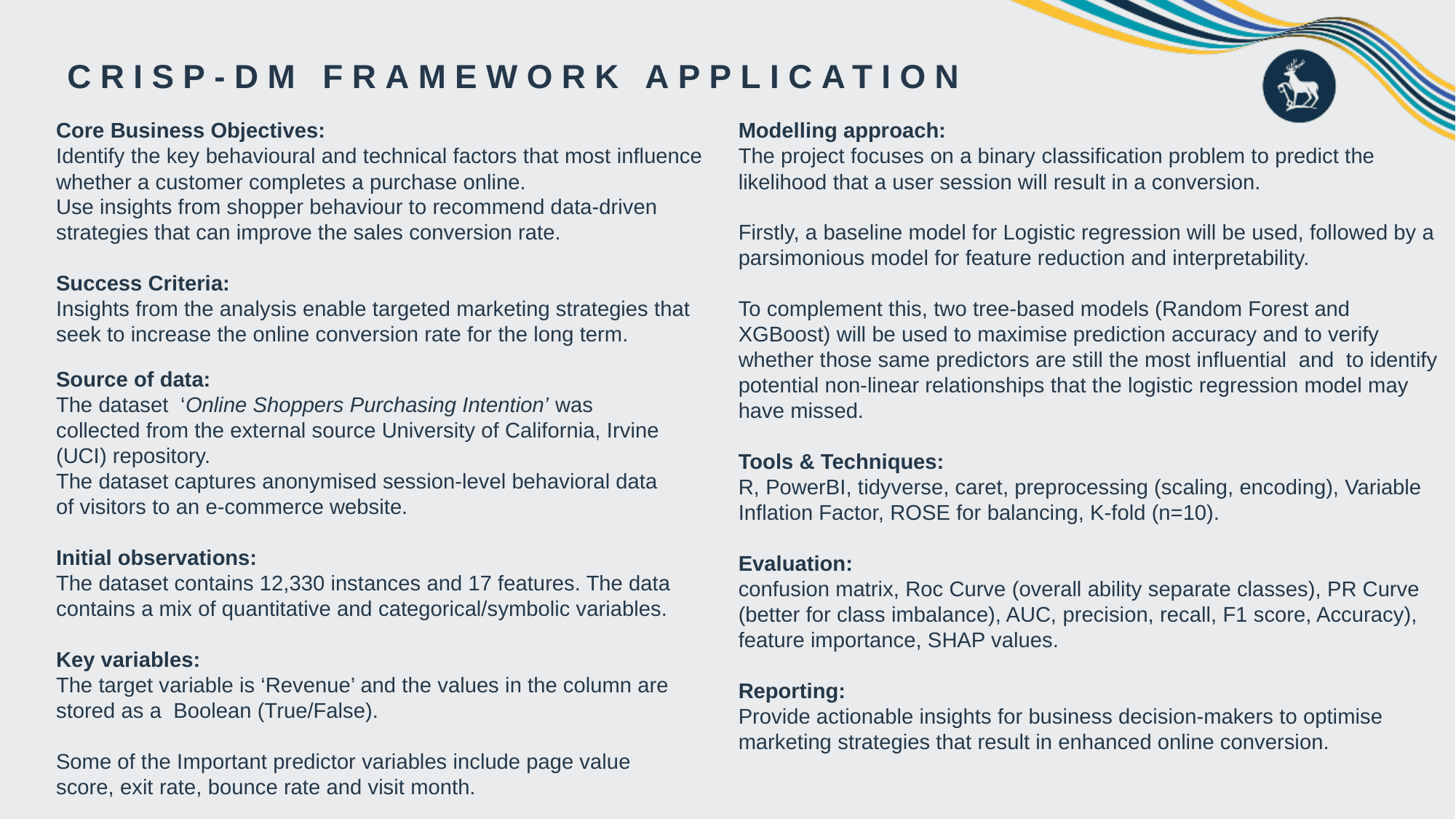

CRISP-DM FRAMEWORK APPLICATION
Core Business Objectives:
Identify the key behavioural and technical factors that most influence whether a customer completes a purchase online.
Use insights from shopper behaviour to recommend data-driven strategies that can improve the sales conversion rate.

Success Criteria:
Insights from the analysis enable targeted marketing strategies that seek to increase the online conversion rate for the long term.
Modelling approach:
The project focuses on a binary classification problem to predict the likelihood that a user session will result in a conversion.

Firstly, a baseline model for Logistic regression will be used, followed by a parsimonious model for feature reduction and interpretability.

To complement this, two tree-based models (Random Forest and XGBoost) will be used to maximise prediction accuracy and to verify whether those same predictors are still the most influential  and  to identify potential non-linear relationships that the logistic regression model may have missed.

Tools & Techniques:
R, PowerBI, tidyverse, caret, preprocessing (scaling, encoding), Variable Inflation Factor, ROSE for balancing, K-fold (n=10).

Evaluation:
confusion matrix, Roc Curve (overall ability separate classes), PR Curve (better for class imbalance), AUC, precision, recall, F1 score, Accuracy), feature importance, SHAP values.

Reporting:
Provide actionable insights for business decision-makers to optimise marketing strategies that result in enhanced online conversion.
Source of data:
The dataset  ‘Online Shoppers Purchasing Intention’ was collected from the external source University of California, Irvine (UCI) repository.
The dataset captures anonymised session-level behavioral data of visitors to an e-commerce website.

Initial observations:
The dataset contains 12,330 instances and 17 features. The data contains a mix of quantitative and categorical/symbolic variables.

Key variables:
The target variable is ‘Revenue’ and the values in the column are stored as a  Boolean (True/False).

Some of the Important predictor variables include page value score, exit rate, bounce rate and visit month.